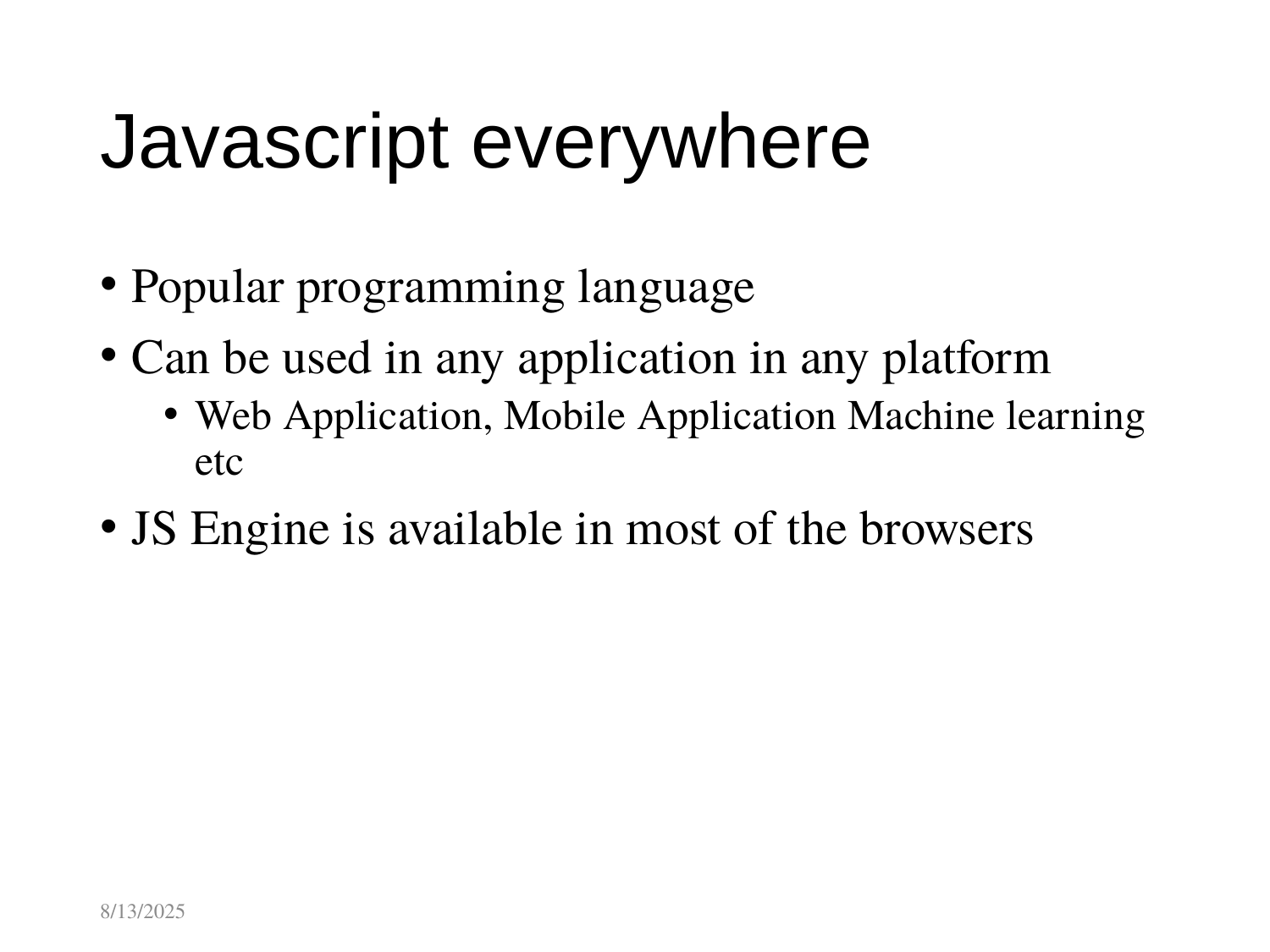

# Javascript everywhere
Popular programming language
Can be used in any application in any platform
Web Application, Mobile Application Machine learning etc
JS Engine is available in most of the browsers
8/13/2025